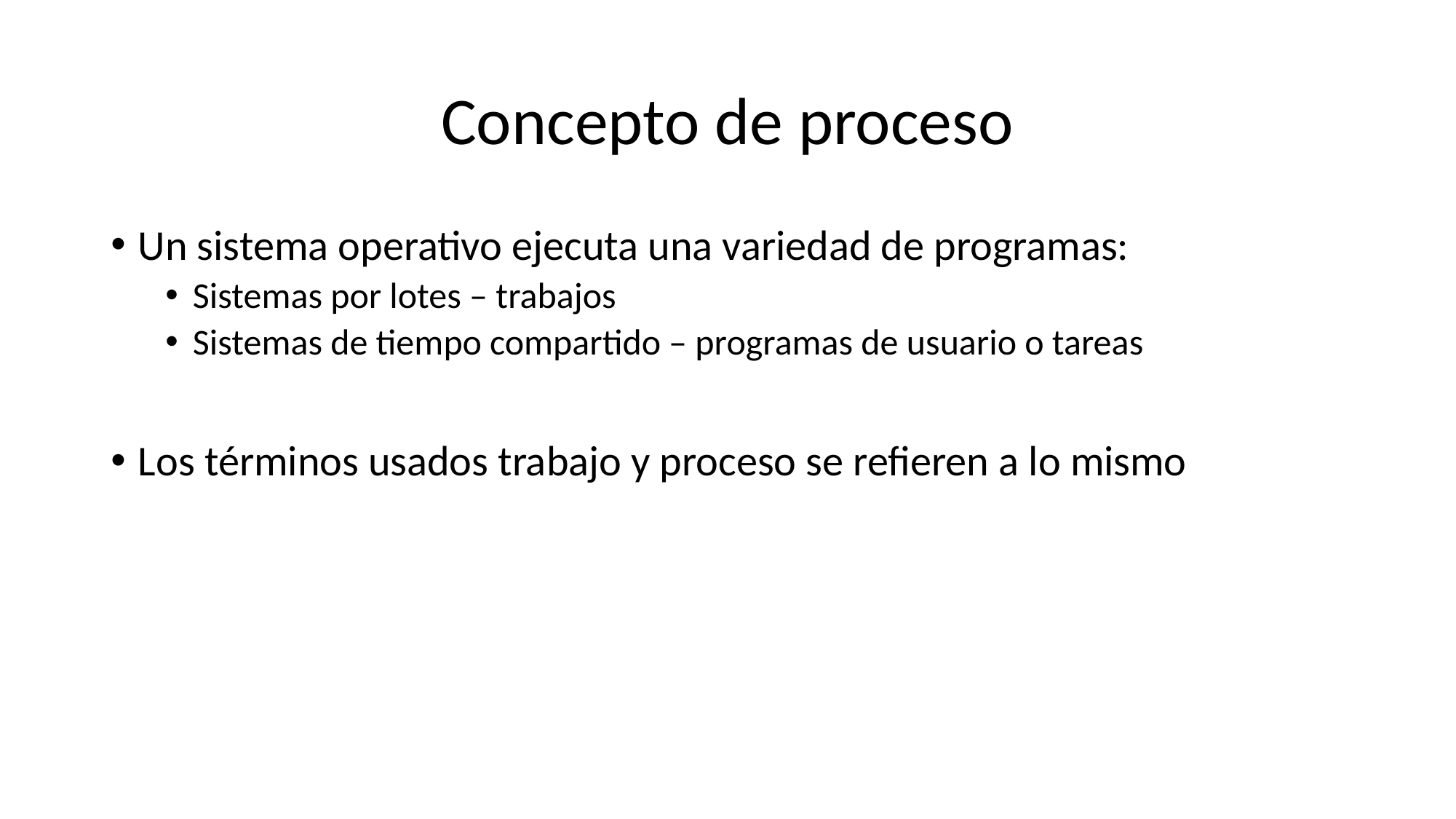

# Concepto de proceso
Un sistema operativo ejecuta una variedad de programas:
Sistemas por lotes – trabajos
Sistemas de tiempo compartido – programas de usuario o tareas

Los términos usados trabajo y proceso se refieren a lo mismo